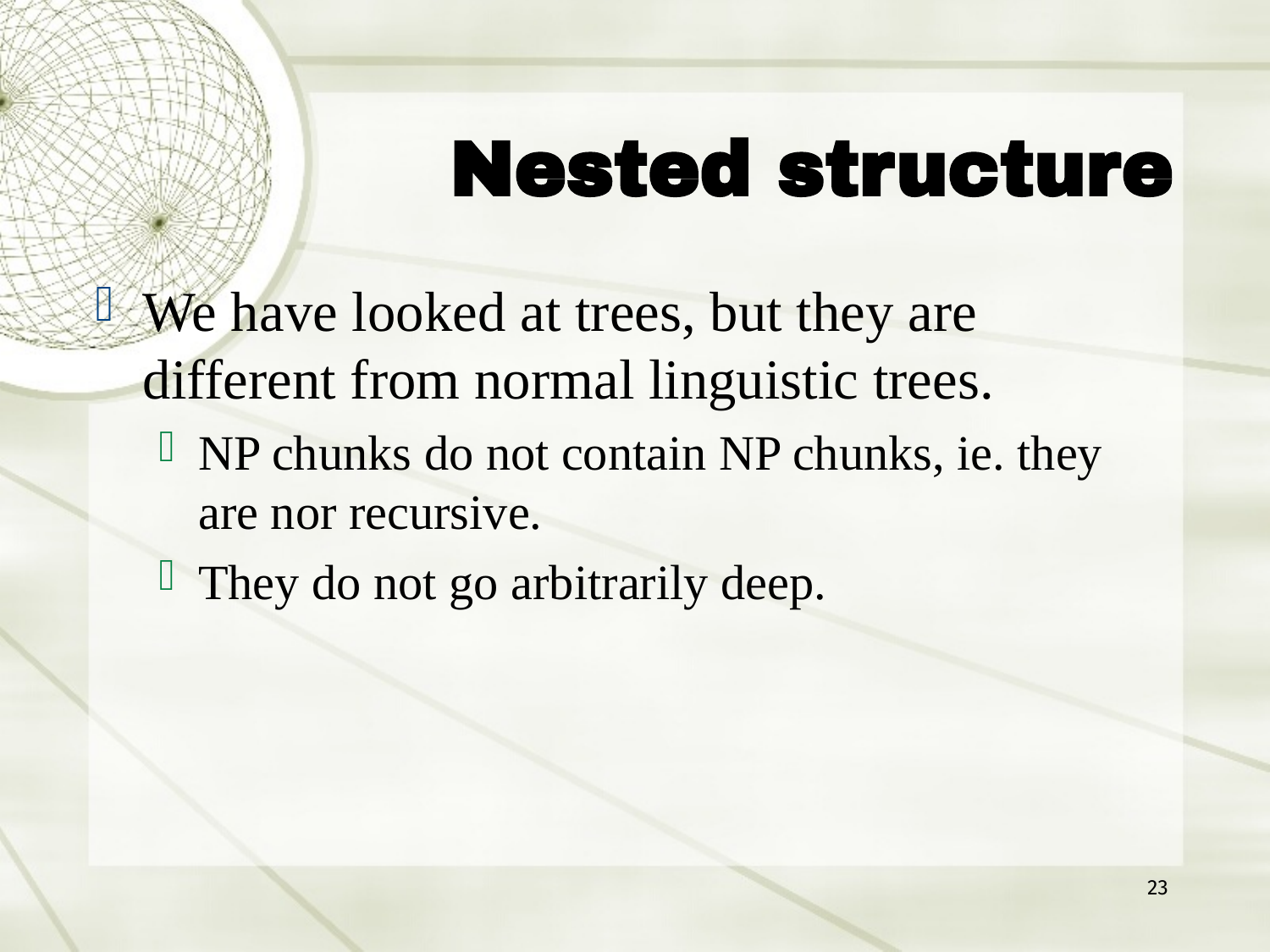

Nested structure
We have looked at trees, but they are different from normal linguistic trees.
NP chunks do not contain NP chunks, ie. they are nor recursive.
They do not go arbitrarily deep.
23